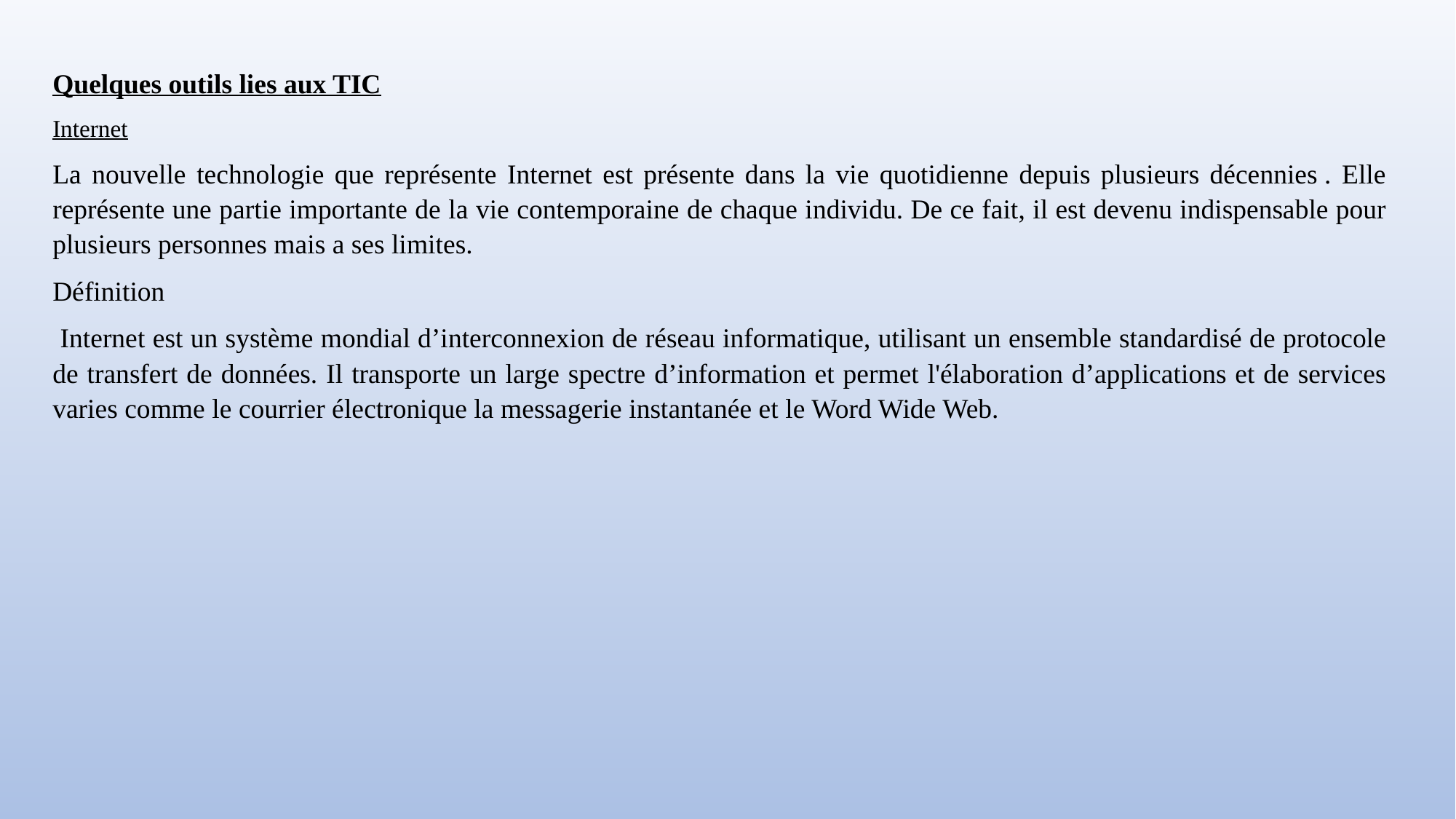

Quelques outils lies aux TIC
Internet
La nouvelle technologie que représente Internet est présente dans la vie quotidienne depuis plusieurs décennies . Elle représente une partie importante de la vie contemporaine de chaque individu. De ce fait, il est devenu indispensable pour plusieurs personnes mais a ses limites.
Définition
 Internet est un système mondial d’interconnexion de réseau informatique, utilisant un ensemble standardisé de protocole de transfert de données. Il transporte un large spectre d’information et permet l'élaboration d’applications et de services varies comme le courrier électronique la messagerie instantanée et le Word Wide Web.